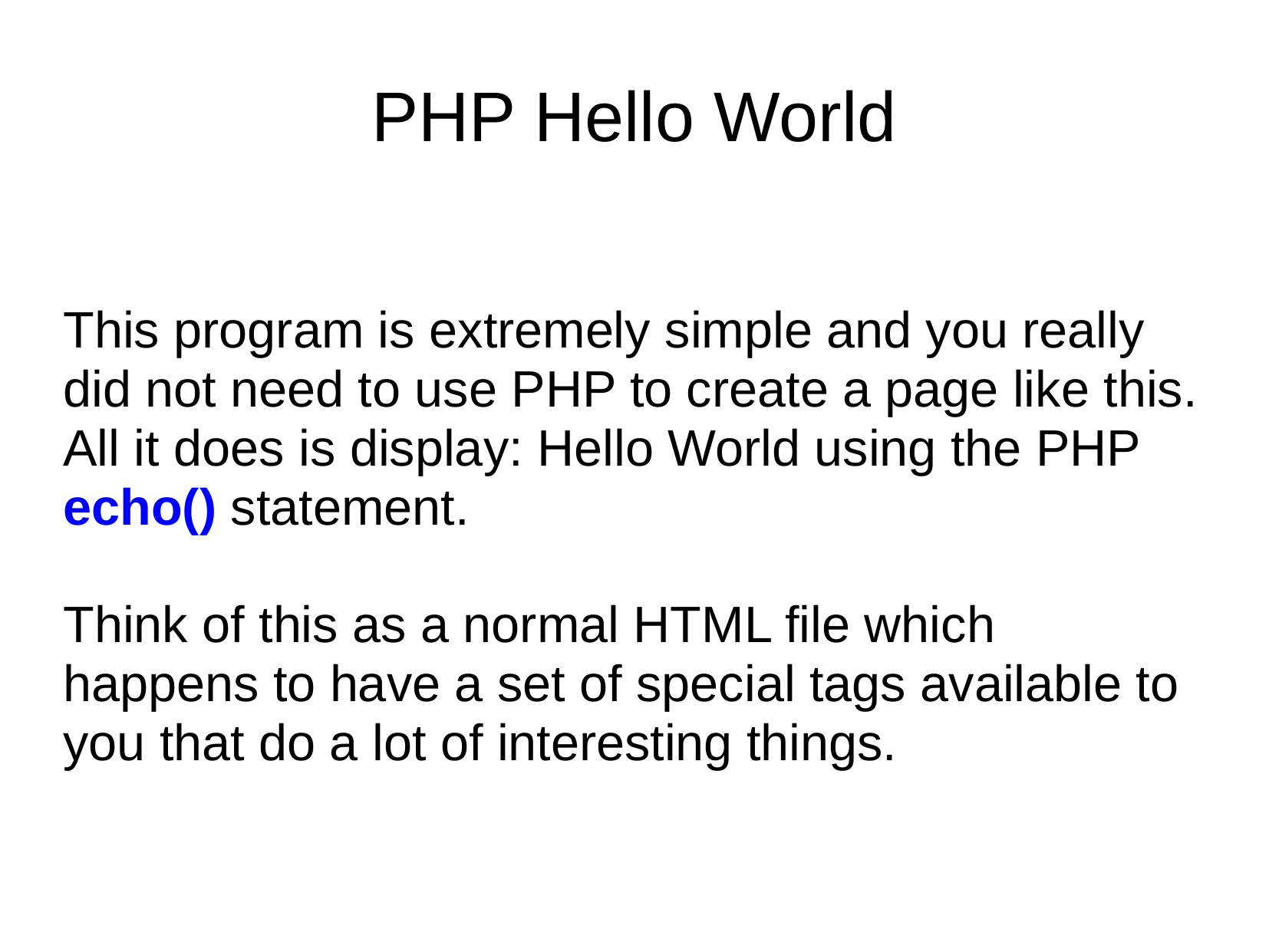

# PHP Hello World
This program is extremely simple and you really did not need to use PHP to create a page like this. All it does is display: Hello World using the PHP echo() statement.

Think of this as a normal HTML file which happens to have a set of special tags available to you that do a lot of interesting things.